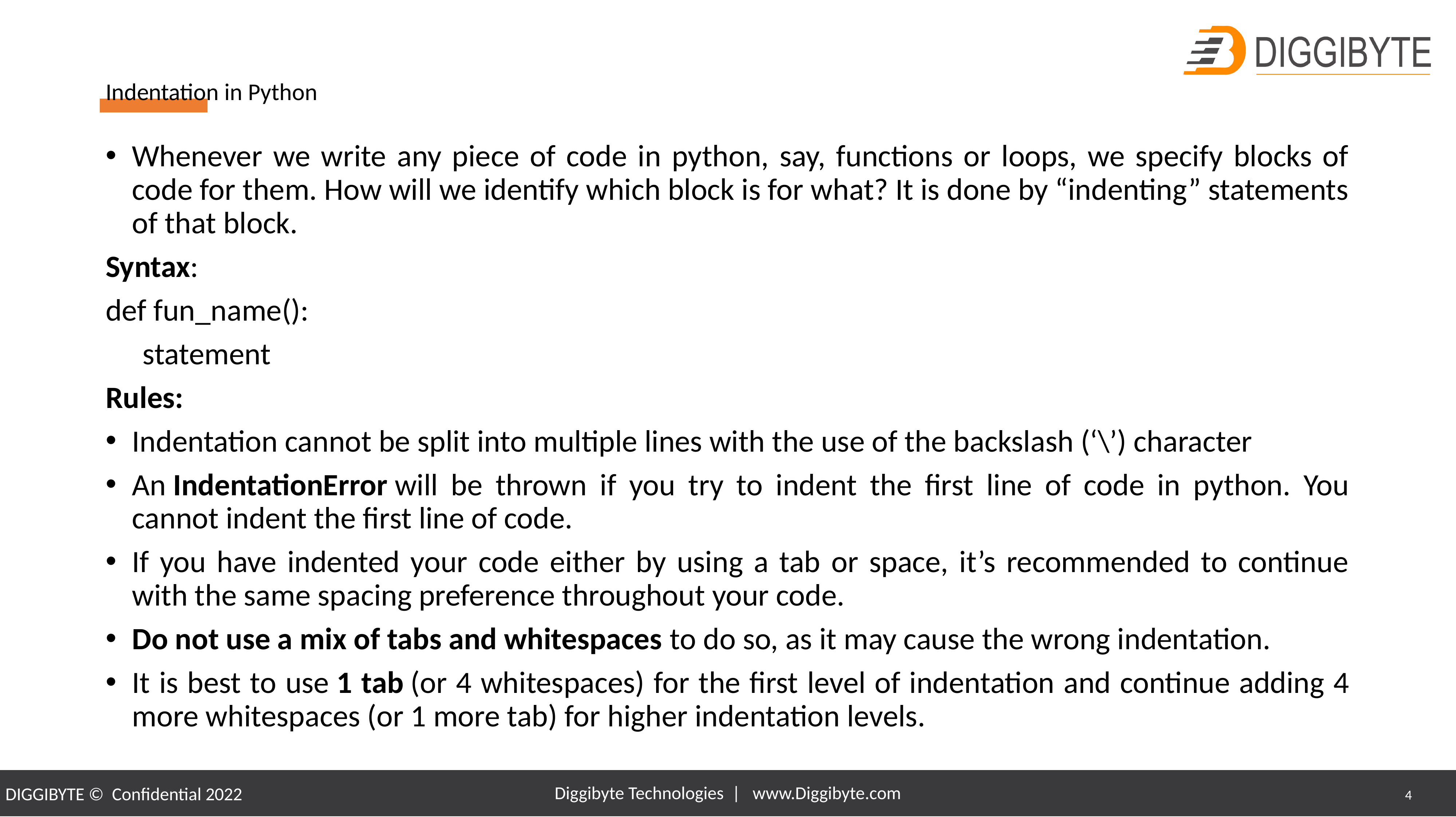

# Indentation in Python
Whenever we write any piece of code in python, say, functions or loops, we specify blocks of code for them. How will we identify which block is for what? It is done by “indenting” statements of that block.
Syntax:
def fun_name():
	statement
Rules:
Indentation cannot be split into multiple lines with the use of the backslash (‘\’) character
An IndentationError will be thrown if you try to indent the first line of code in python. You cannot indent the first line of code.
If you have indented your code either by using a tab or space, it’s recommended to continue with the same spacing preference throughout your code.
Do not use a mix of tabs and whitespaces to do so, as it may cause the wrong indentation.
It is best to use 1 tab (or 4 whitespaces) for the first level of indentation and continue adding 4 more whitespaces (or 1 more tab) for higher indentation levels.

Diggibyte Technologies  |   www.Diggibyte.com
4